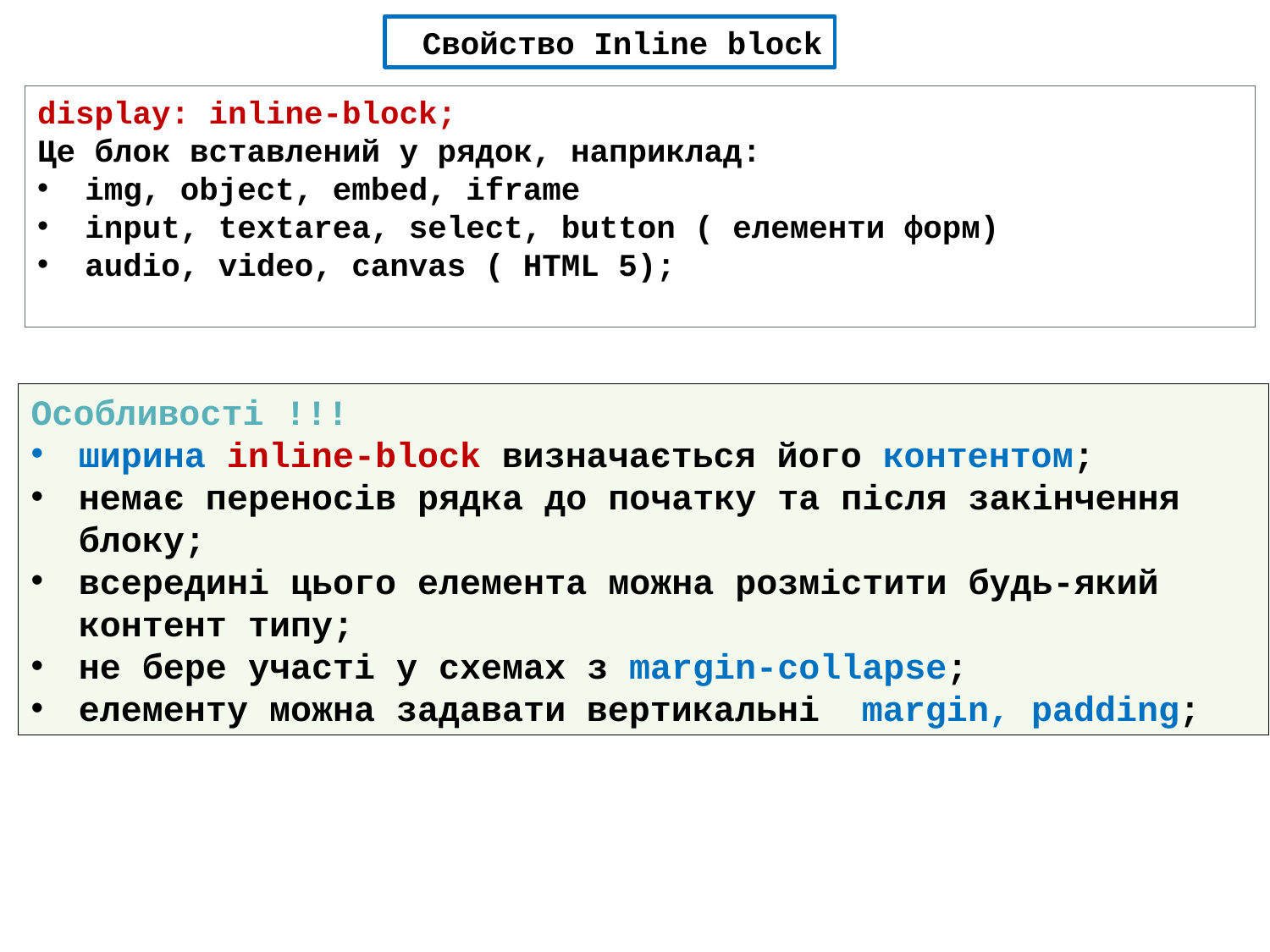

Свойство Inline block
display: inline-block;
Це блок вставлений у рядок, наприклад:
img, object, embed, iframe
input, textarea, select, button ( елементи форм)
audio, video, canvas ( HTML 5);

Особливості !!!
ширина inline-block визначається його контентом;
немає переносів рядка до початку та після закінчення блоку;
всередині цього елемента можна розмістити будь-який контент типу;
не бере участі у схемах з margin-collapse;
елементу можна задавати вертикальні  margin, padding;